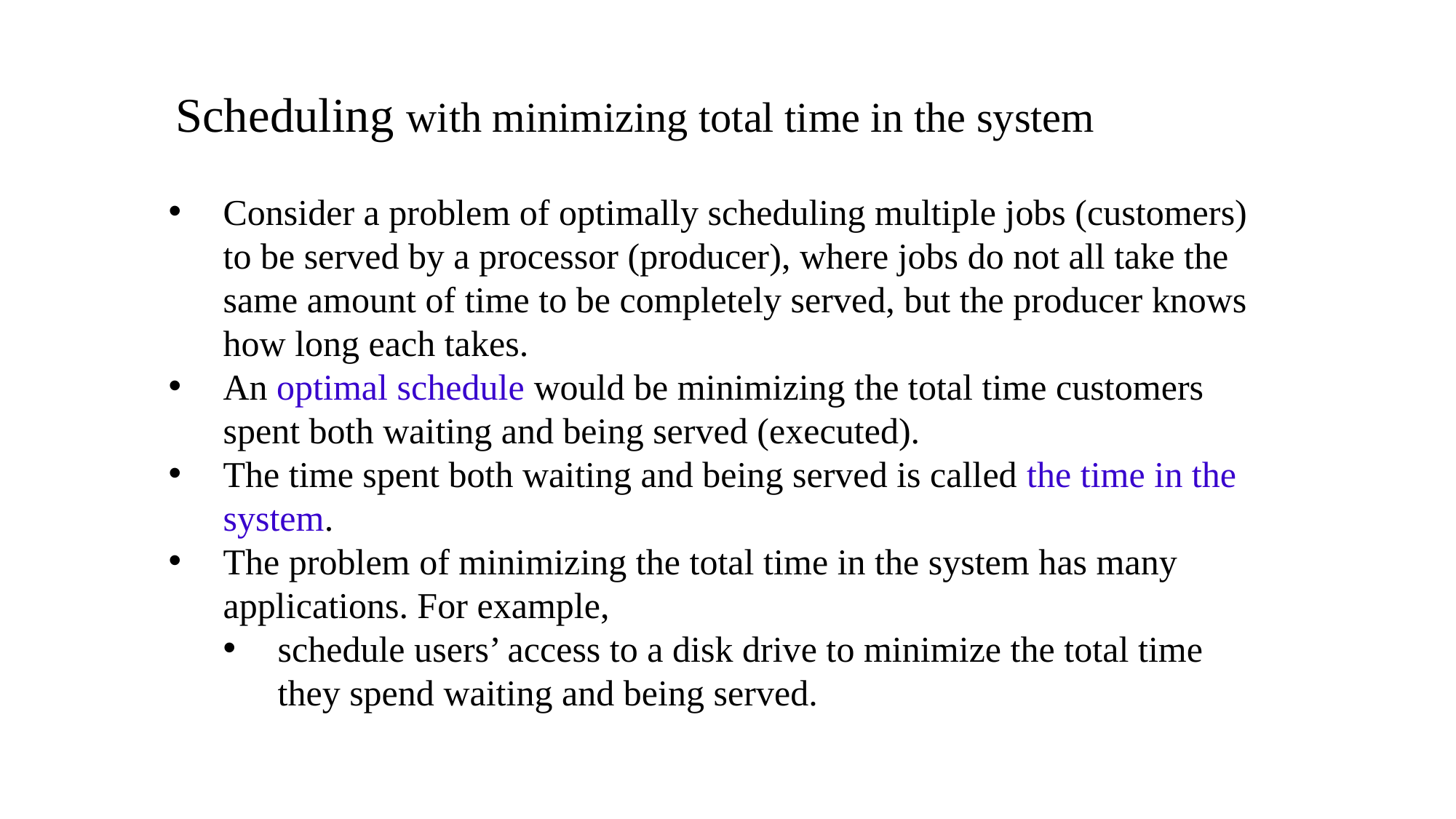

Scheduling with minimizing total time in the system
Consider a problem of optimally scheduling multiple jobs (customers) to be served by a processor (producer), where jobs do not all take the same amount of time to be completely served, but the producer knows how long each takes.
An optimal schedule would be minimizing the total time customers spent both waiting and being served (executed).
The time spent both waiting and being served is called the time in the system.
The problem of minimizing the total time in the system has many applications. For example,
schedule users’ access to a disk drive to minimize the total time they spend waiting and being served.